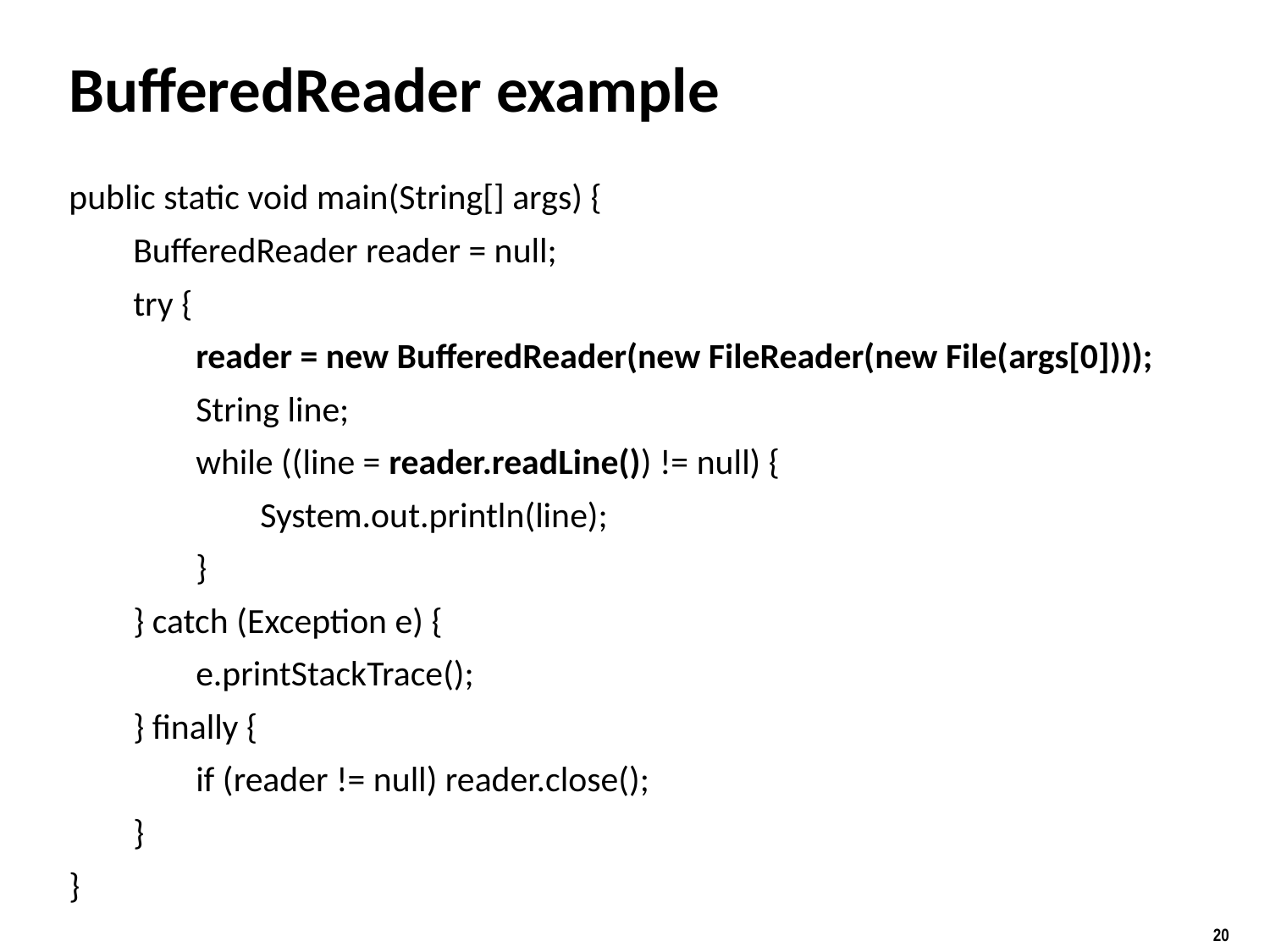

# BufferedReader example
public static void main(String[] args) {
        BufferedReader reader = null;
        try {
	reader = new BufferedReader(new FileReader(new File(args[0])));
	String line;
	while ((line = reader.readLine()) != null) {
	        System.out.println(line);
	}
        } catch (Exception e) {
	e.printStackTrace();
        } finally {
	if (reader != null) reader.close();
        }
}